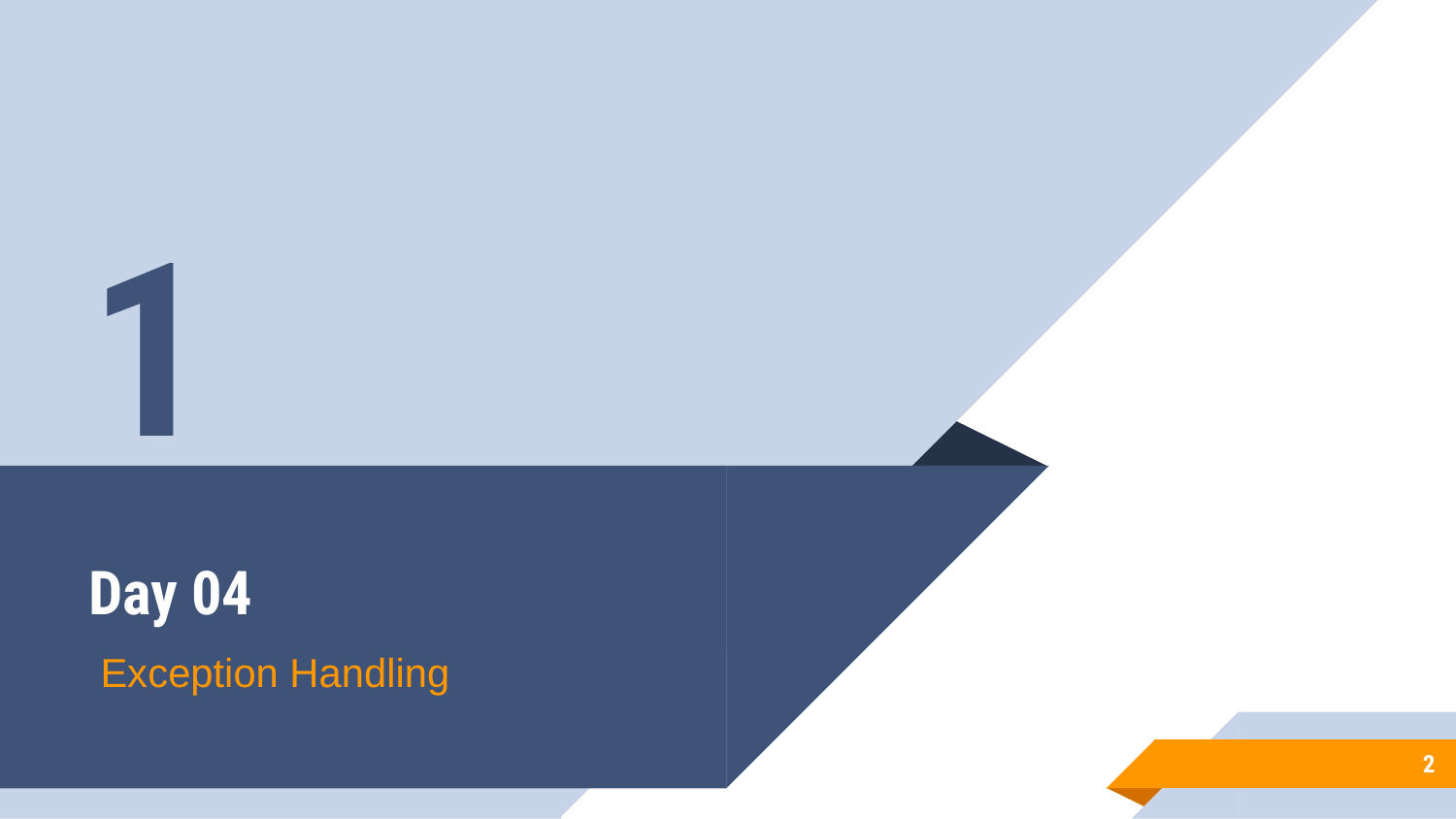

1
# Day 04
Exception Handling
2